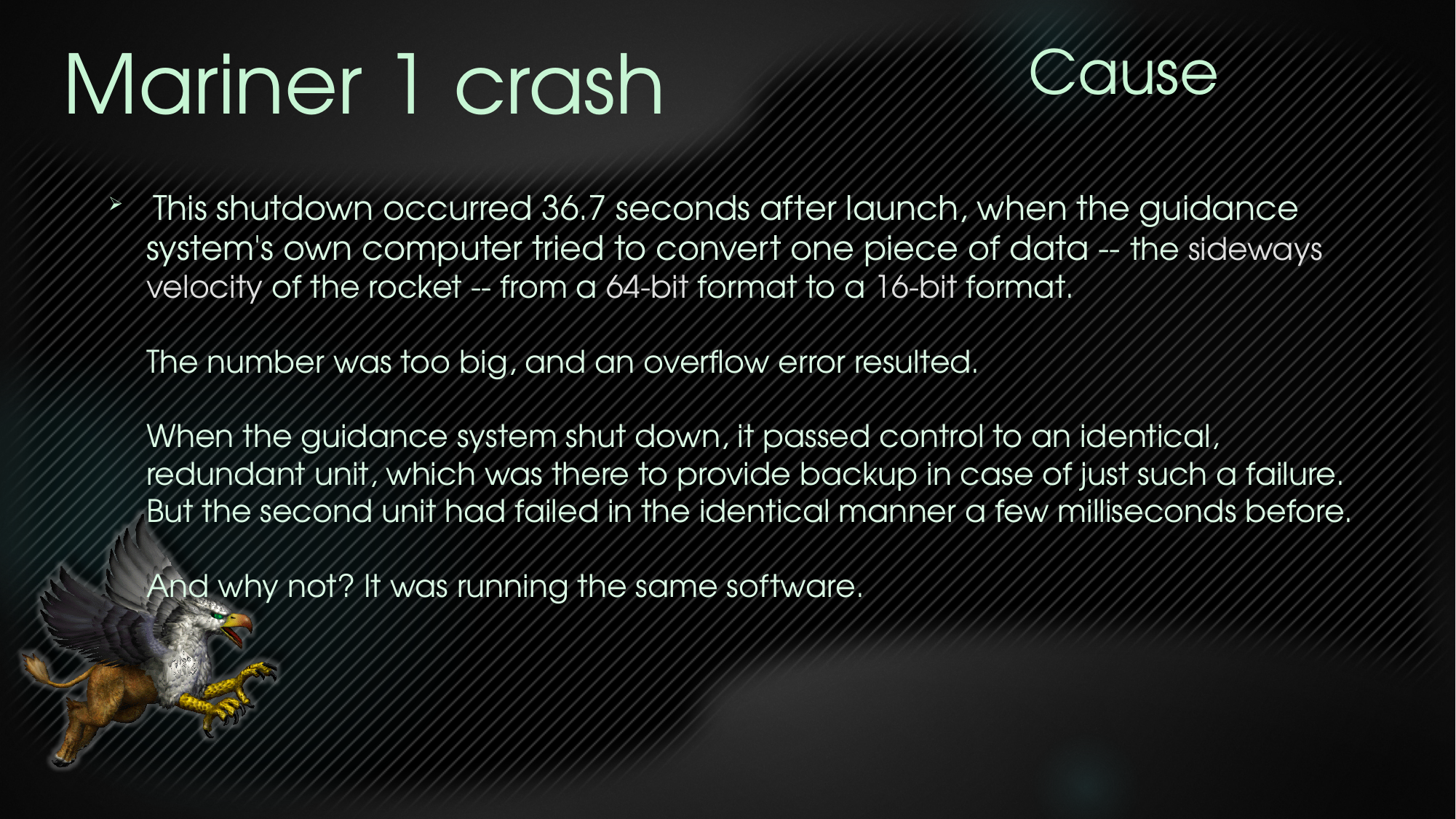

Mariner 1 crash
# Cause
 This shutdown occurred 36.7 seconds after launch, when the guidance system's own computer tried to convert one piece of data -- the sideways velocity of the rocket -- from a 64-bit format to a 16-bit format.
The number was too big, and an overflow error resulted.
When the guidance system shut down, it passed control to an identical, redundant unit, which was there to provide backup in case of just such a failure. But the second unit had failed in the identical manner a few milliseconds before.
And why not? It was running the same software.